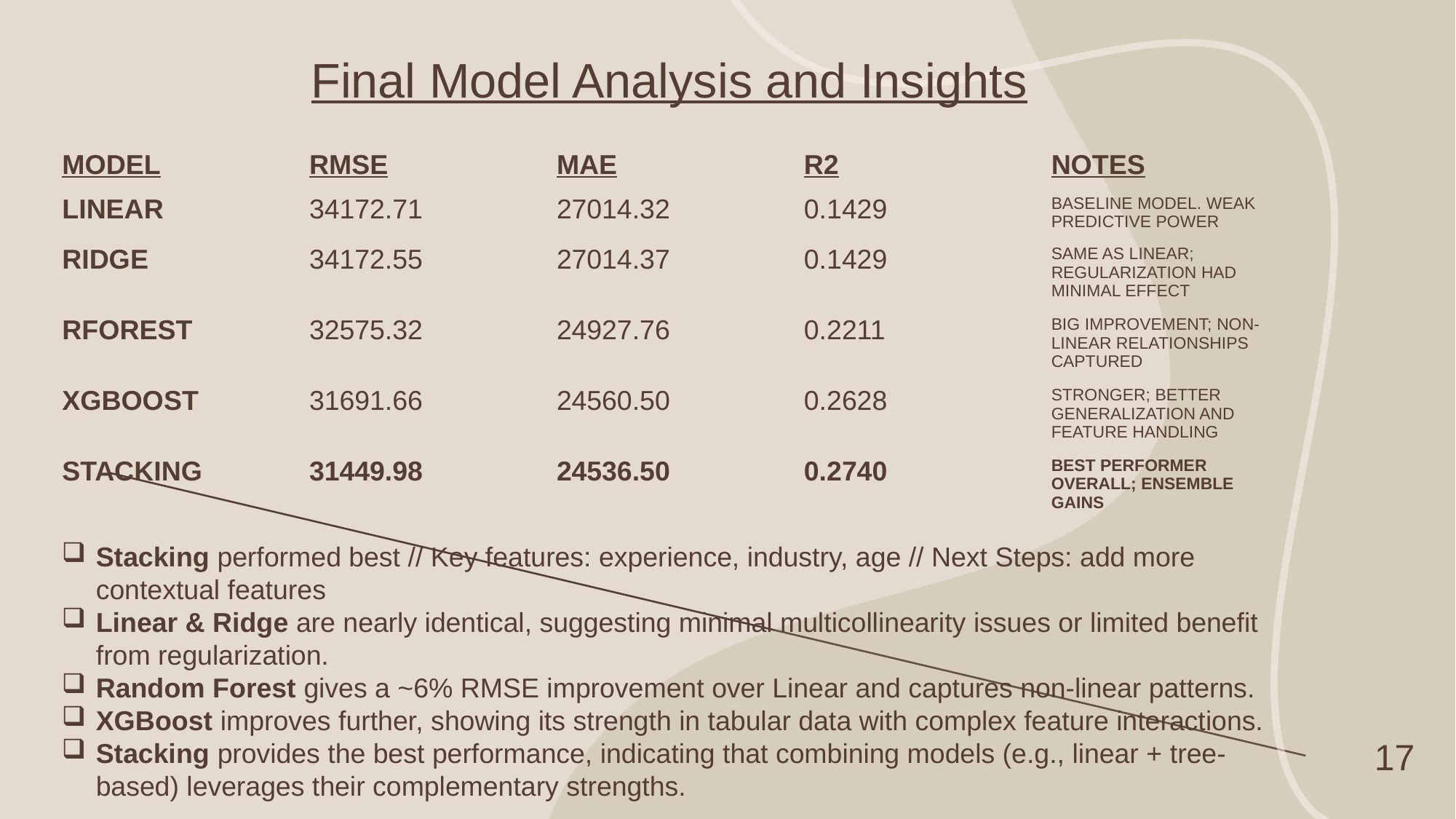

# Final Model Analysis and Insights
| MODEL | RMSE | MAE | R2 | NOTES |
| --- | --- | --- | --- | --- |
| LINEAR | 34172.71 | 27014.32 | 0.1429 | BASELINE MODEL. WEAK PREDICTIVE POWER |
| RIDGE | 34172.55 | 27014.37 | 0.1429 | SAME AS LINEAR; REGULARIZATION HAD MINIMAL EFFECT |
| RFOREST | 32575.32 | 24927.76 | 0.2211 | BIG IMPROVEMENT; NON- LINEAR RELATIONSHIPS CAPTURED |
| XGBOOST | 31691.66 | 24560.50 | 0.2628 | STRONGER; BETTER GENERALIZATION AND FEATURE HANDLING |
| STACKING | 31449.98 | 24536.50 | 0.2740 | BEST PERFORMER OVERALL; ENSEMBLE GAINS |
Stacking performed best // Key features: experience, industry, age // Next Steps: add more contextual features
Linear & Ridge are nearly identical, suggesting minimal multicollinearity issues or limited benefit from regularization.
Random Forest gives a ~6% RMSE improvement over Linear and captures non-linear patterns.
XGBoost improves further, showing its strength in tabular data with complex feature interactions.
Stacking provides the best performance, indicating that combining models (e.g., linear + tree-based) leverages their complementary strengths.
17